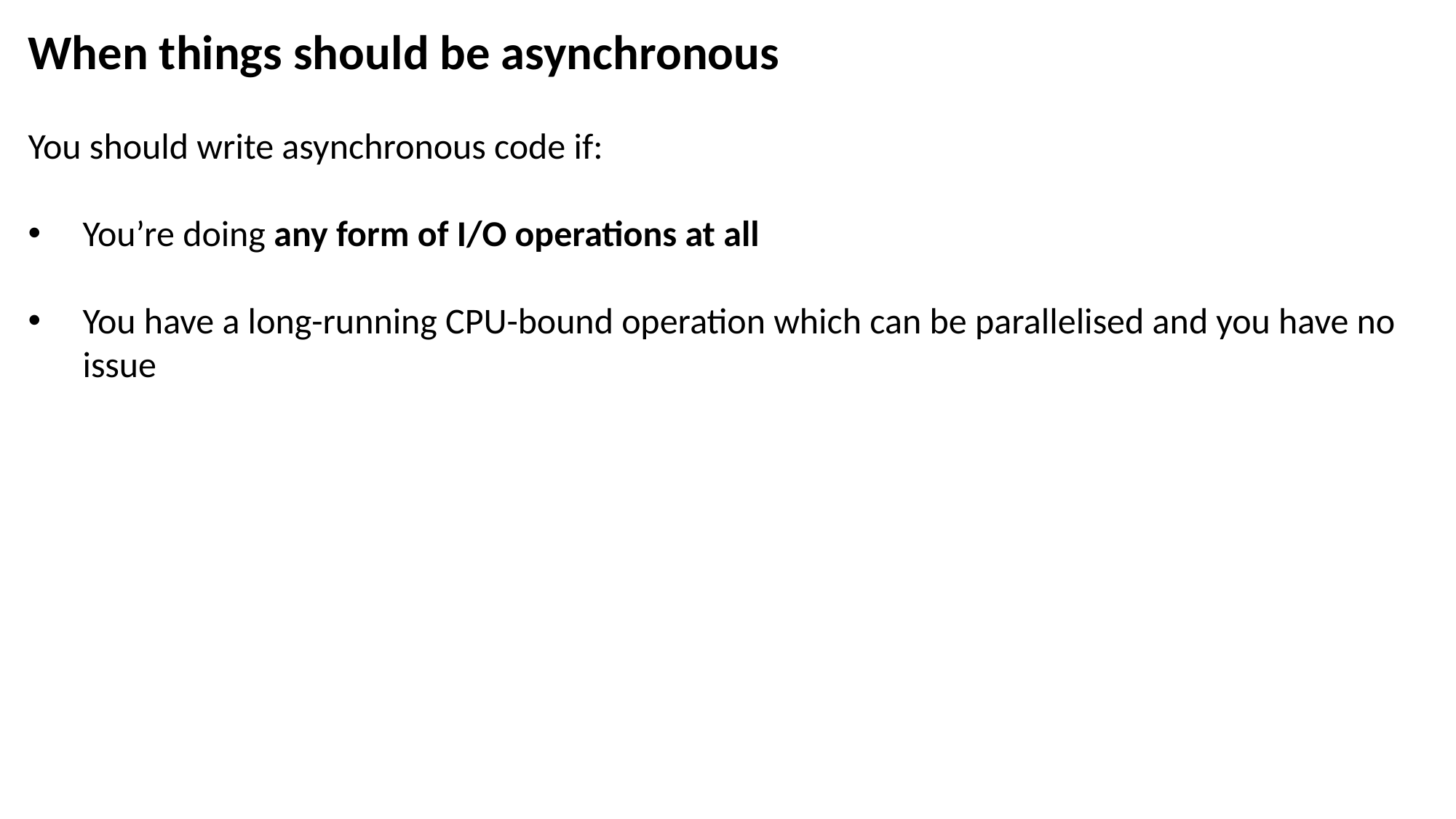

When things should be asynchronous

You should write asynchronous code if:

You’re doing any form of I/O operations at all

You have a long-running CPU-bound operation which can be parallelised and you have no issue